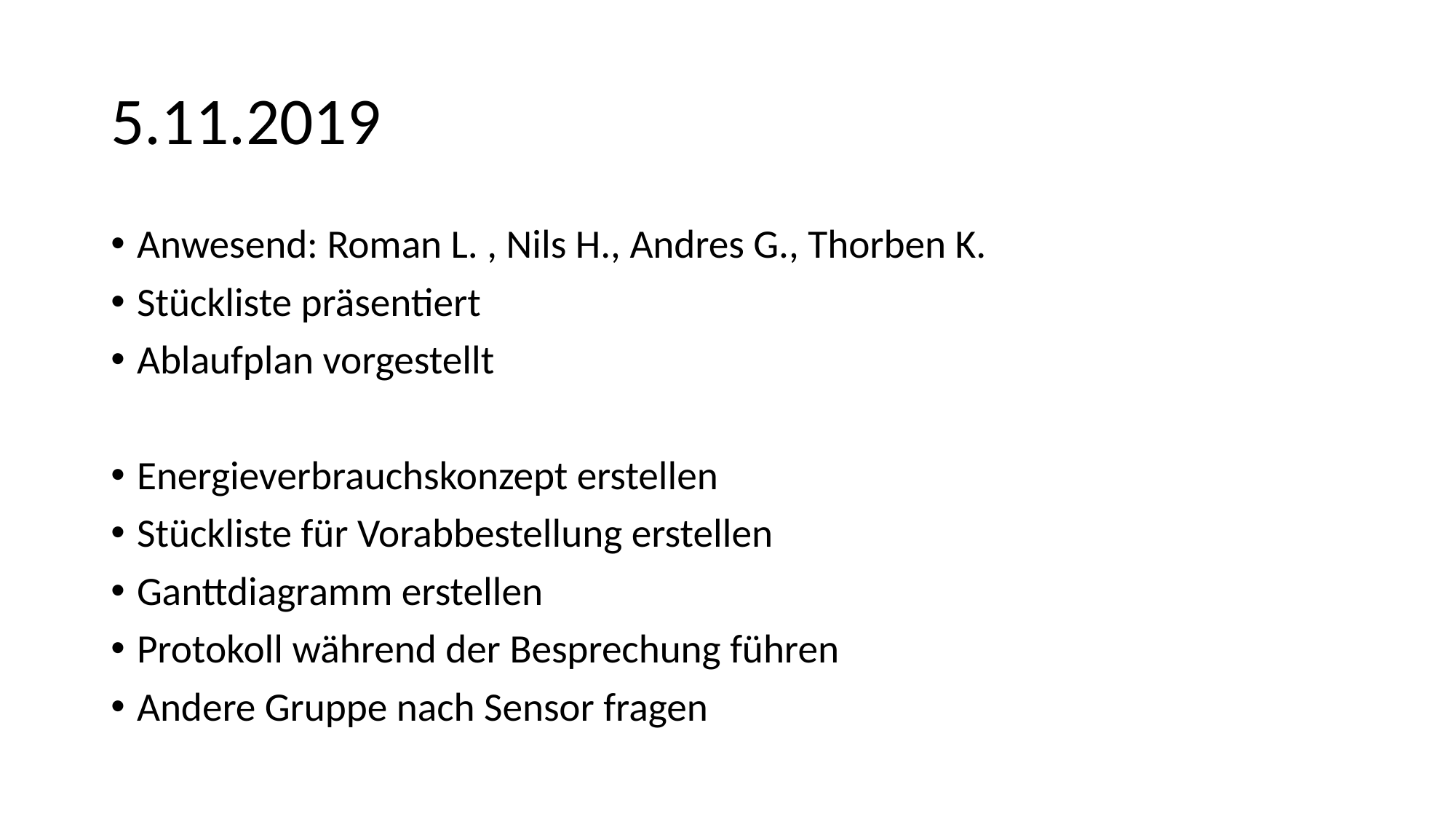

# 5.11.2019
Anwesend: Roman L. , Nils H., Andres G., Thorben K.
Stückliste präsentiert
Ablaufplan vorgestellt

Energieverbrauchskonzept erstellen
Stückliste für Vorabbestellung erstellen
Ganttdiagramm erstellen
Protokoll während der Besprechung führen
Andere Gruppe nach Sensor fragen